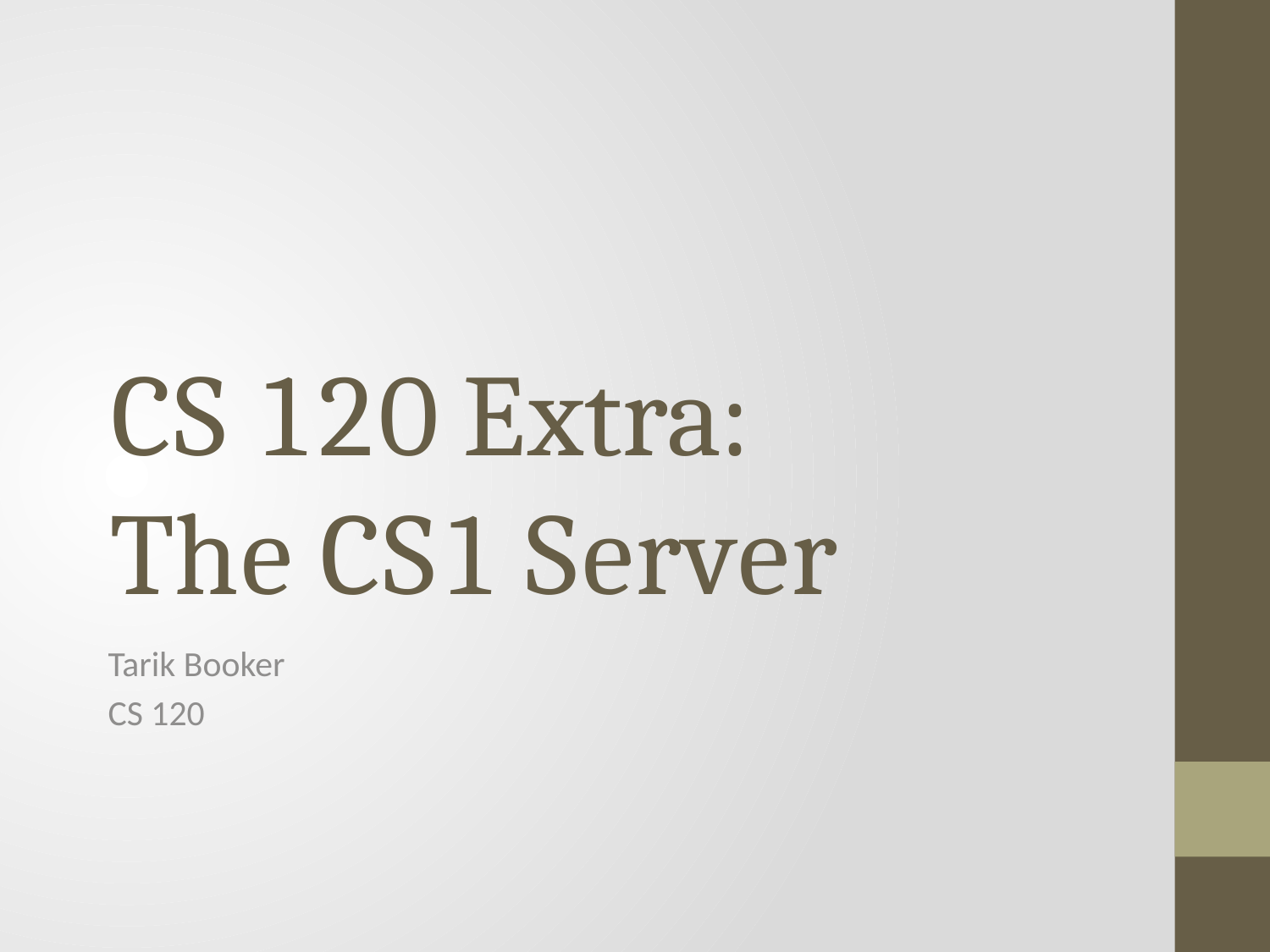

# CS 120 Extra: The CS1 Server
Tarik Booker
CS 120